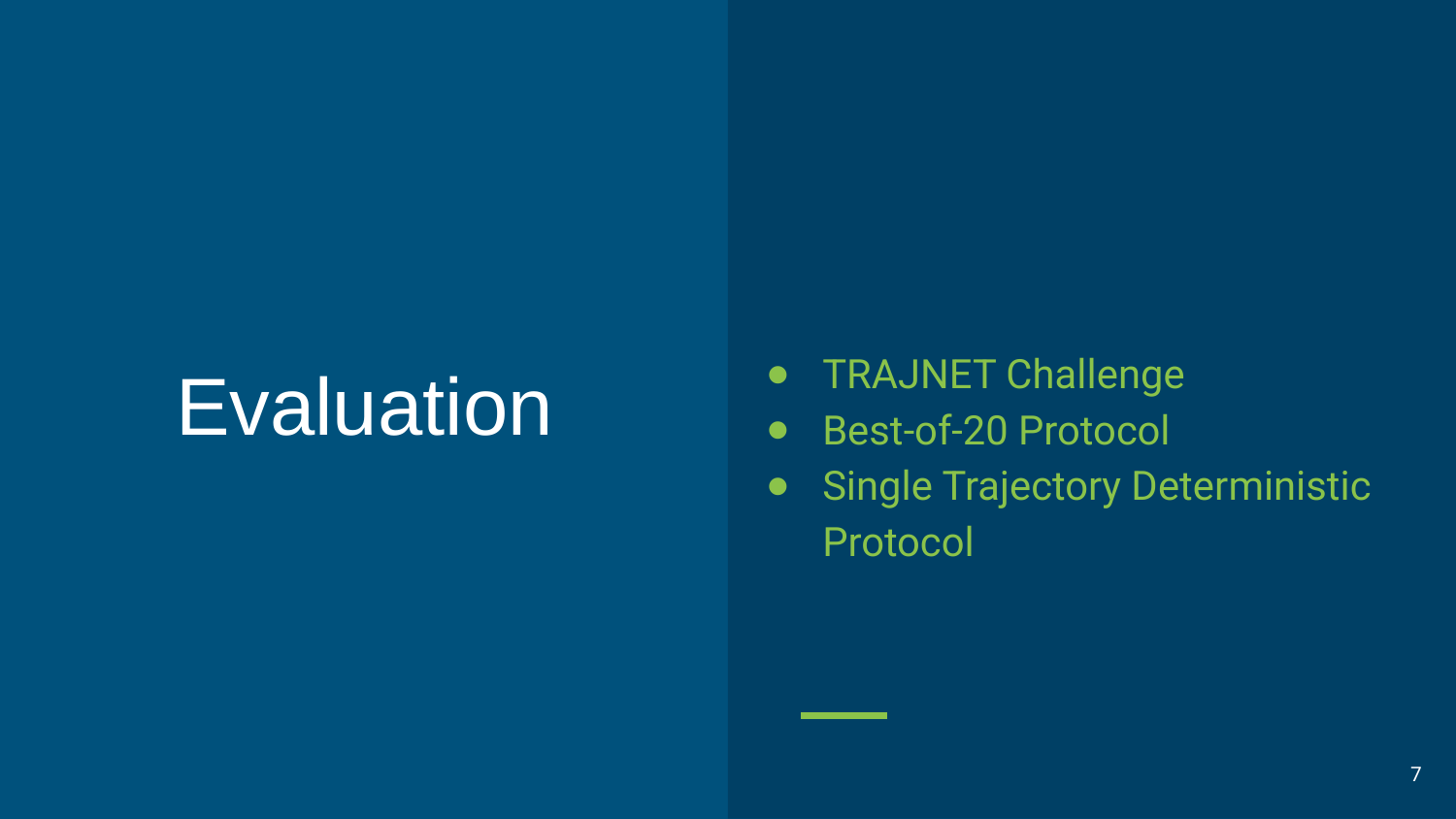

TRAJNET Challenge
Best-of-20 Protocol
Single Trajectory Deterministic Protocol
# Evaluation
7